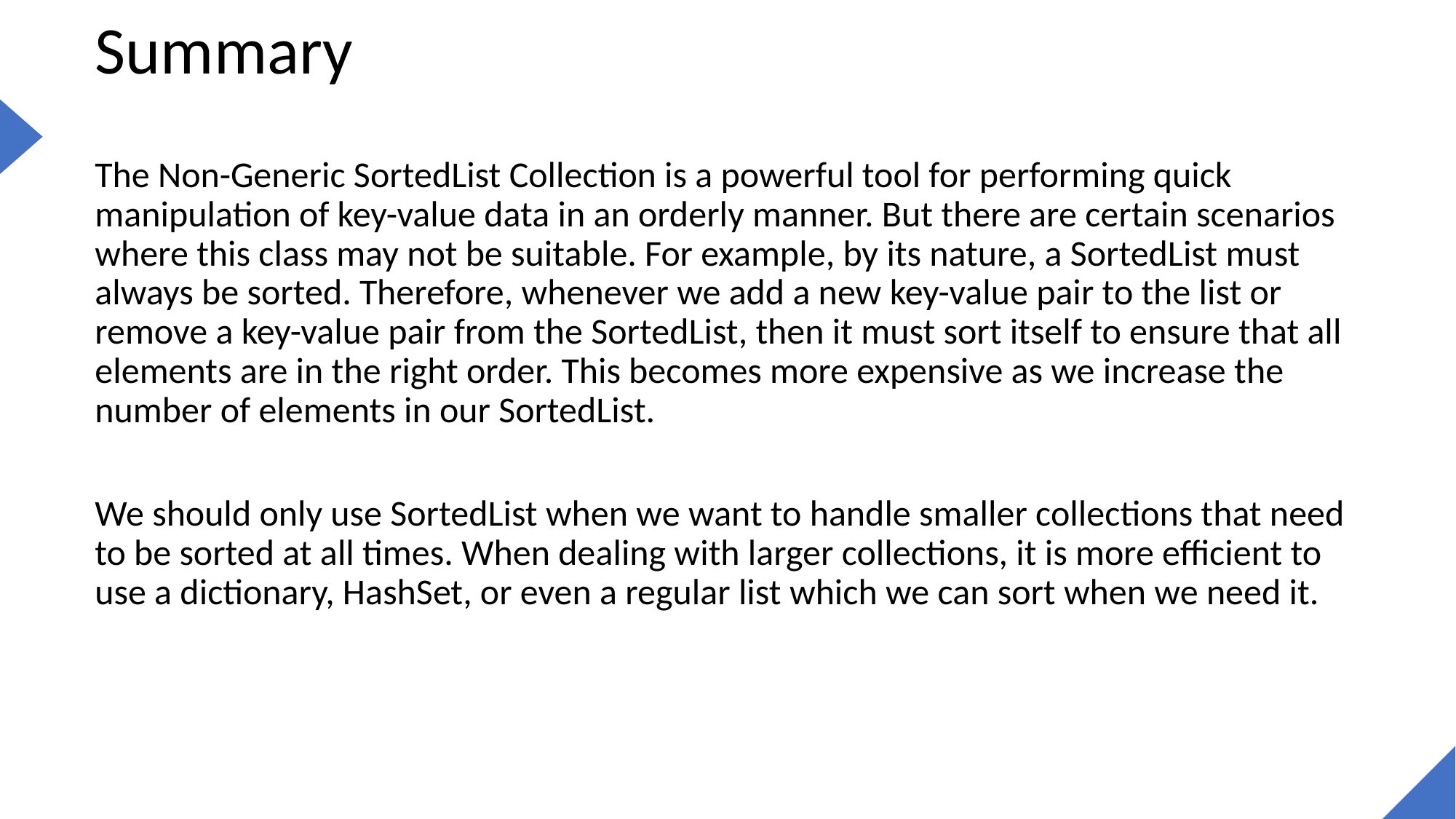

# Summary
The Non-Generic SortedList Collection is a powerful tool for performing quick manipulation of key-value data in an orderly manner. But there are certain scenarios where this class may not be suitable. For example, by its nature, a SortedList must always be sorted. Therefore, whenever we add a new key-value pair to the list or remove a key-value pair from the SortedList, then it must sort itself to ensure that all elements are in the right order. This becomes more expensive as we increase the number of elements in our SortedList.

We should only use SortedList when we want to handle smaller collections that need to be sorted at all times. When dealing with larger collections, it is more efficient to use a dictionary, HashSet, or even a regular list which we can sort when we need it.